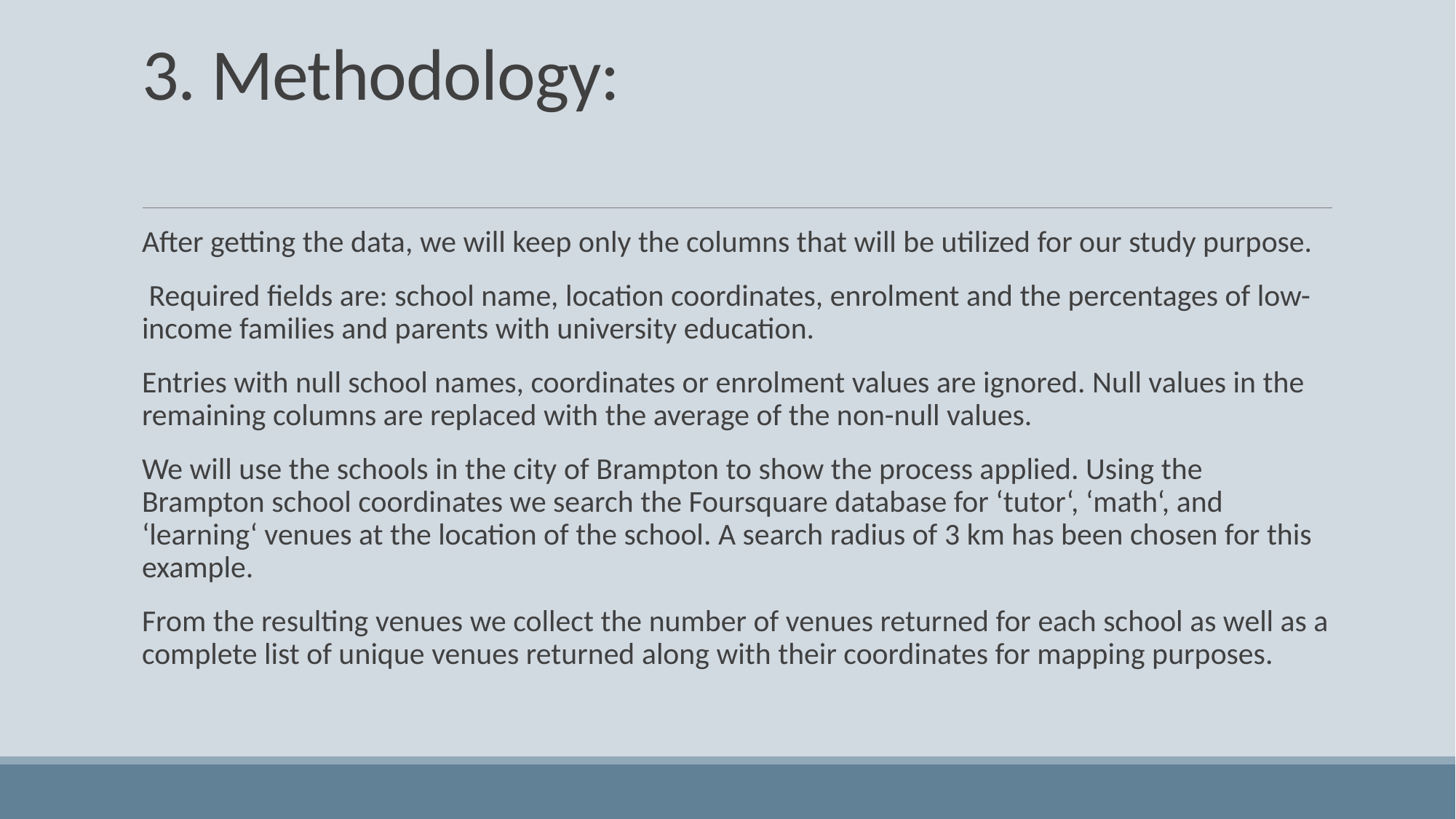

# 3. Methodology:
After getting the data, we will keep only the columns that will be utilized for our study purpose.
 Required fields are: school name, location coordinates, enrolment and the percentages of low-income families and parents with university education.
Entries with null school names, coordinates or enrolment values are ignored. Null values in the remaining columns are replaced with the average of the non-null values.
We will use the schools in the city of Brampton to show the process applied. Using the Brampton school coordinates we search the Foursquare database for ‘tutor‘, ‘math‘, and ‘learning‘ venues at the location of the school. A search radius of 3 km has been chosen for this example.
From the resulting venues we collect the number of venues returned for each school as well as a complete list of unique venues returned along with their coordinates for mapping purposes.